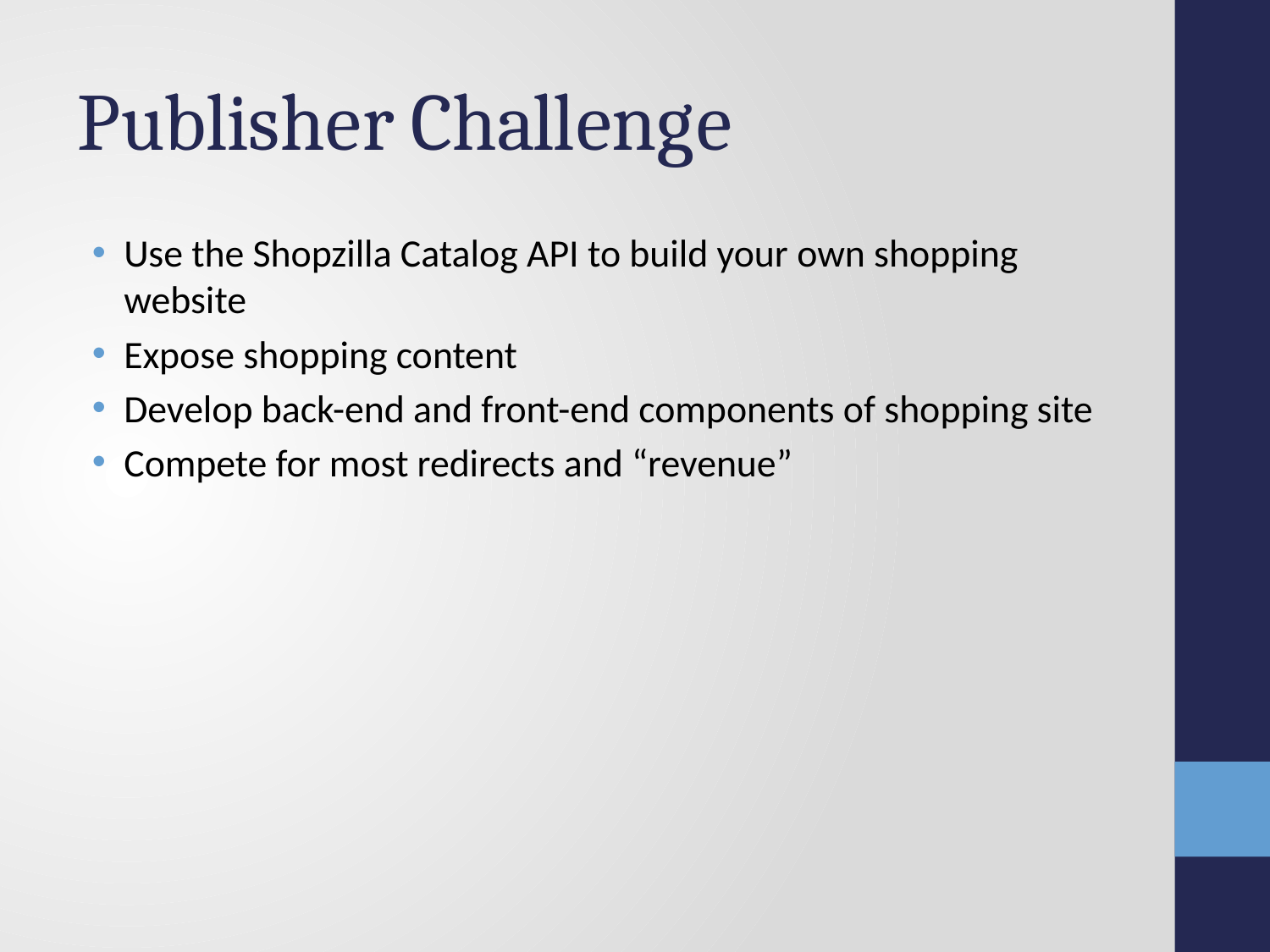

# Publisher Challenge
Use the Shopzilla Catalog API to build your own shopping website
Expose shopping content
Develop back-end and front-end components of shopping site
Compete for most redirects and “revenue”